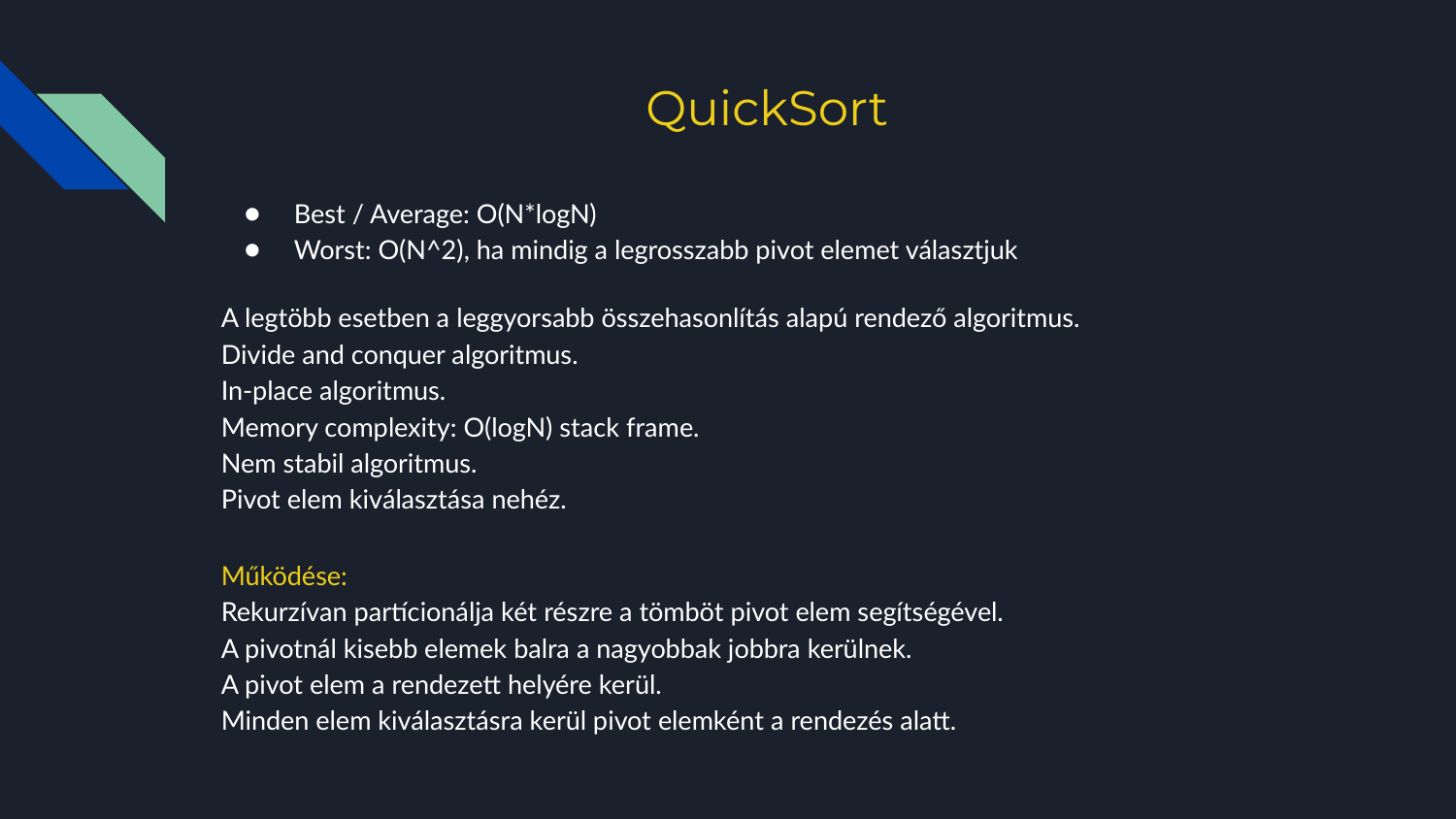

# QuickSort
Best / Average: O(N*logN)
Worst: O(N^2), ha mindig a legrosszabb pivot elemet választjuk
A legtöbb esetben a leggyorsabb összehasonlítás alapú rendező algoritmus.
Divide and conquer algoritmus.
In-place algoritmus.
Memory complexity: O(logN) stack frame.
Nem stabil algoritmus.
Pivot elem kiválasztása nehéz.

Működése:
Rekurzívan partícionálja két részre a tömböt pivot elem segítségével.
A pivotnál kisebb elemek balra a nagyobbak jobbra kerülnek.
A pivot elem a rendezett helyére kerül.
Minden elem kiválasztásra kerül pivot elemként a rendezés alatt.